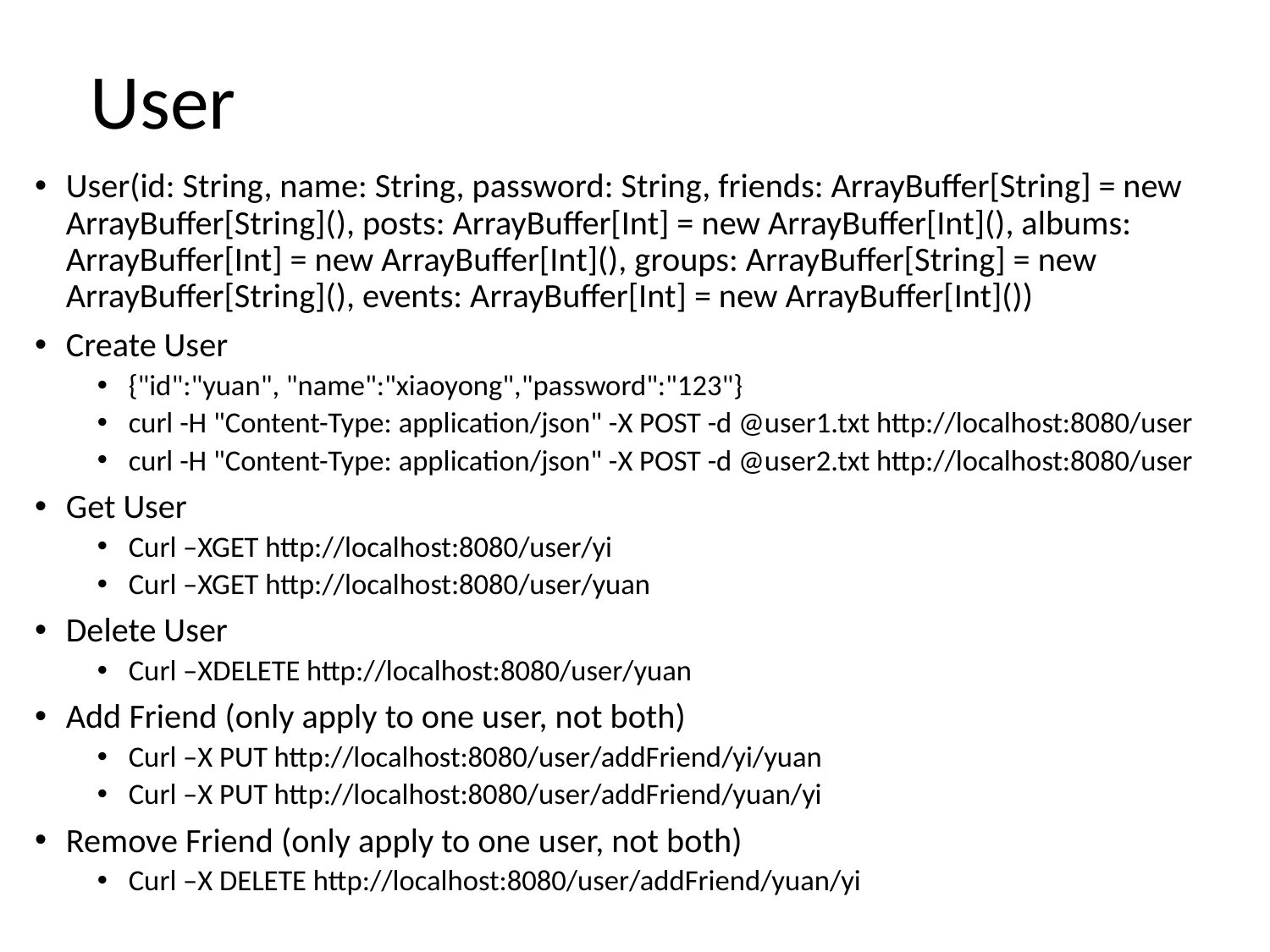

# User
User(id: String, name: String, password: String, friends: ArrayBuffer[String] = new ArrayBuffer[String](), posts: ArrayBuffer[Int] = new ArrayBuffer[Int](), albums: ArrayBuffer[Int] = new ArrayBuffer[Int](), groups: ArrayBuffer[String] = new ArrayBuffer[String](), events: ArrayBuffer[Int] = new ArrayBuffer[Int]())
Create User
{"id":"yuan", "name":"xiaoyong","password":"123"}
curl -H "Content-Type: application/json" -X POST -d @user1.txt http://localhost:8080/user
curl -H "Content-Type: application/json" -X POST -d @user2.txt http://localhost:8080/user
Get User
Curl –XGET http://localhost:8080/user/yi
Curl –XGET http://localhost:8080/user/yuan
Delete User
Curl –XDELETE http://localhost:8080/user/yuan
Add Friend (only apply to one user, not both)
Curl –X PUT http://localhost:8080/user/addFriend/yi/yuan
Curl –X PUT http://localhost:8080/user/addFriend/yuan/yi
Remove Friend (only apply to one user, not both)
Curl –X DELETE http://localhost:8080/user/addFriend/yuan/yi